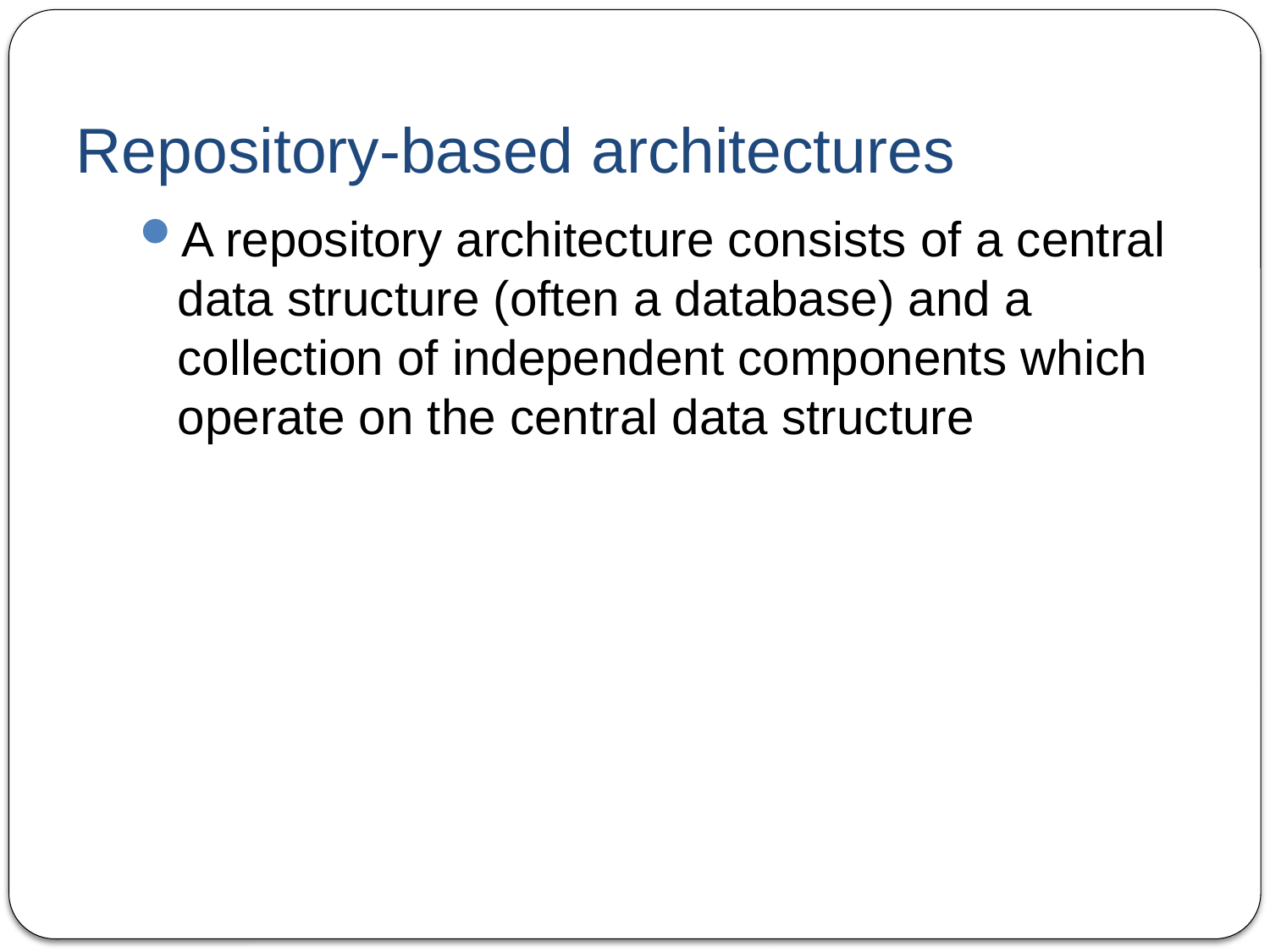

# Repository-based architectures
A repository architecture consists of a central data structure (often a database) and a collection of independent components which operate on the central data structure
28